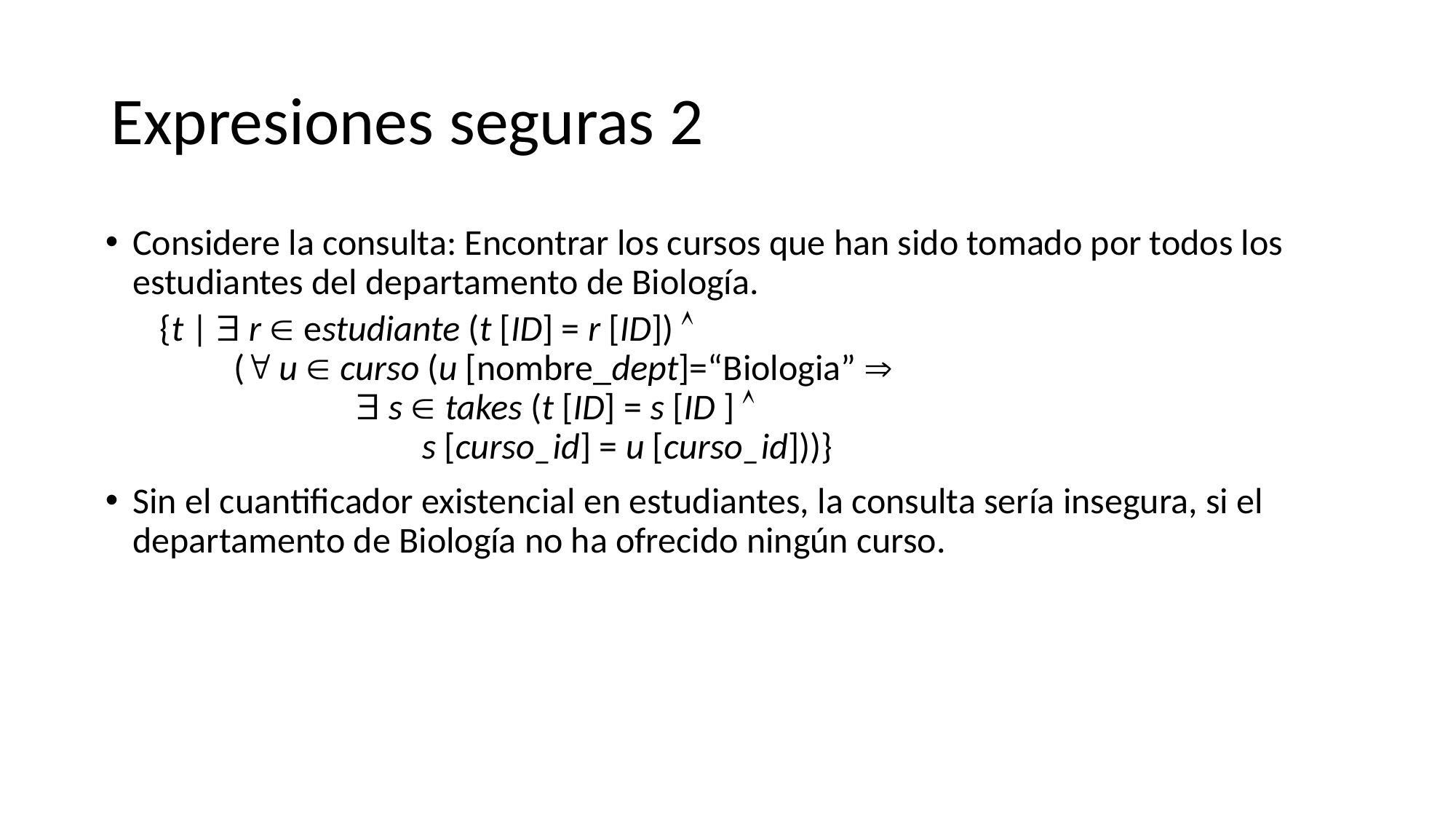

# Expresiones seguras 2
Considere la consulta: Encontrar los cursos que han sido tomado por todos los estudiantes del departamento de Biología.
{t | ∃ r ∈ estudiante (t [ID] = r [ID]) ∧
         (∀ u ∈ curso (u [nombre_dept]=“Biologia” ⇒
                        ∃ s ∈ takes (t [ID] = s [ID ] ∧
                                s [curso_id] = u [curso_id]))}
Sin el cuantificador existencial en estudiantes, la consulta sería insegura, si el departamento de Biología no ha ofrecido ningún curso.